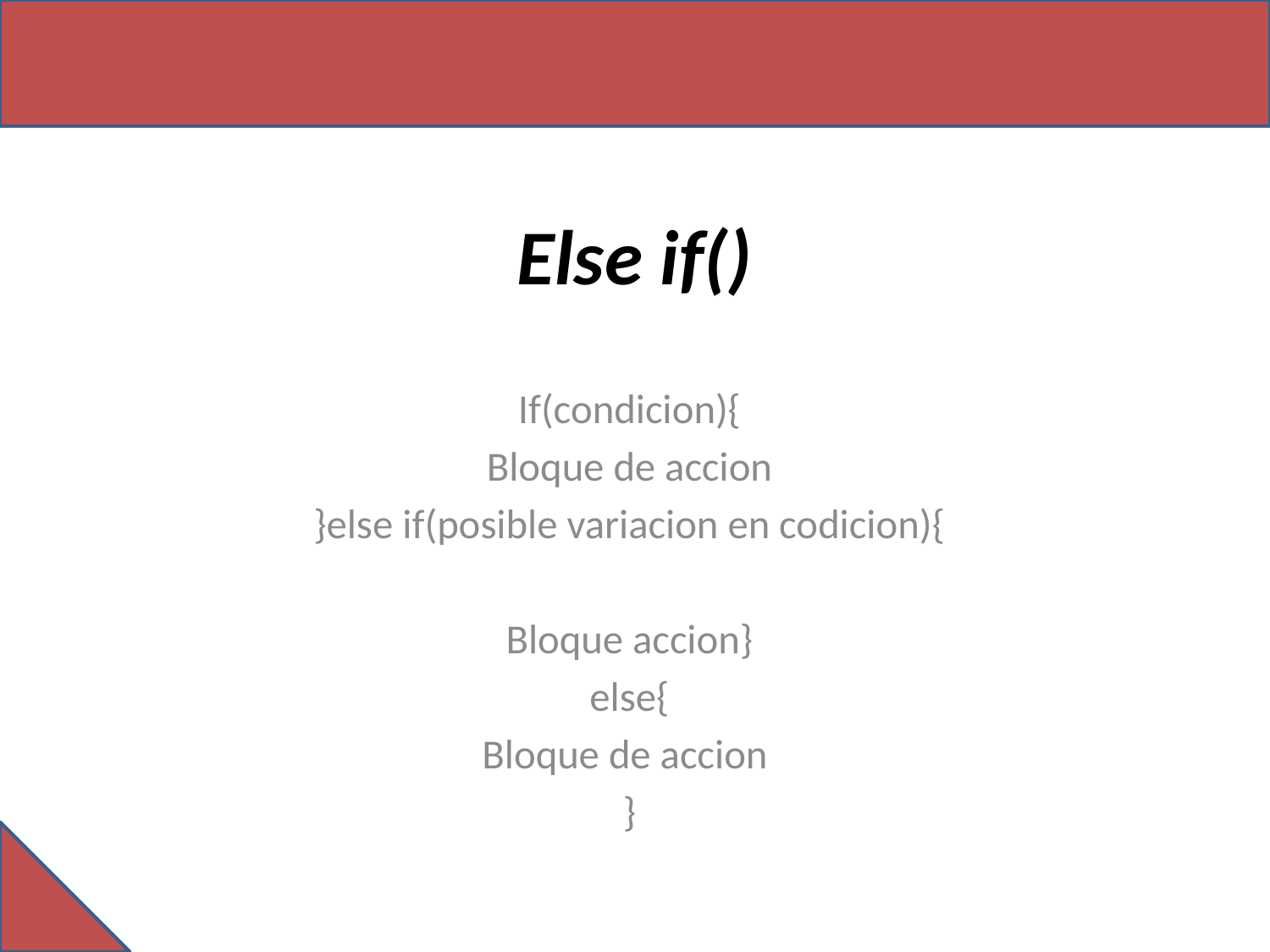

# Else if()
If(condicion){
Bloque de accion
}else if(posible variacion en codicion){

Bloque accion}
else{
Bloque de accion
}